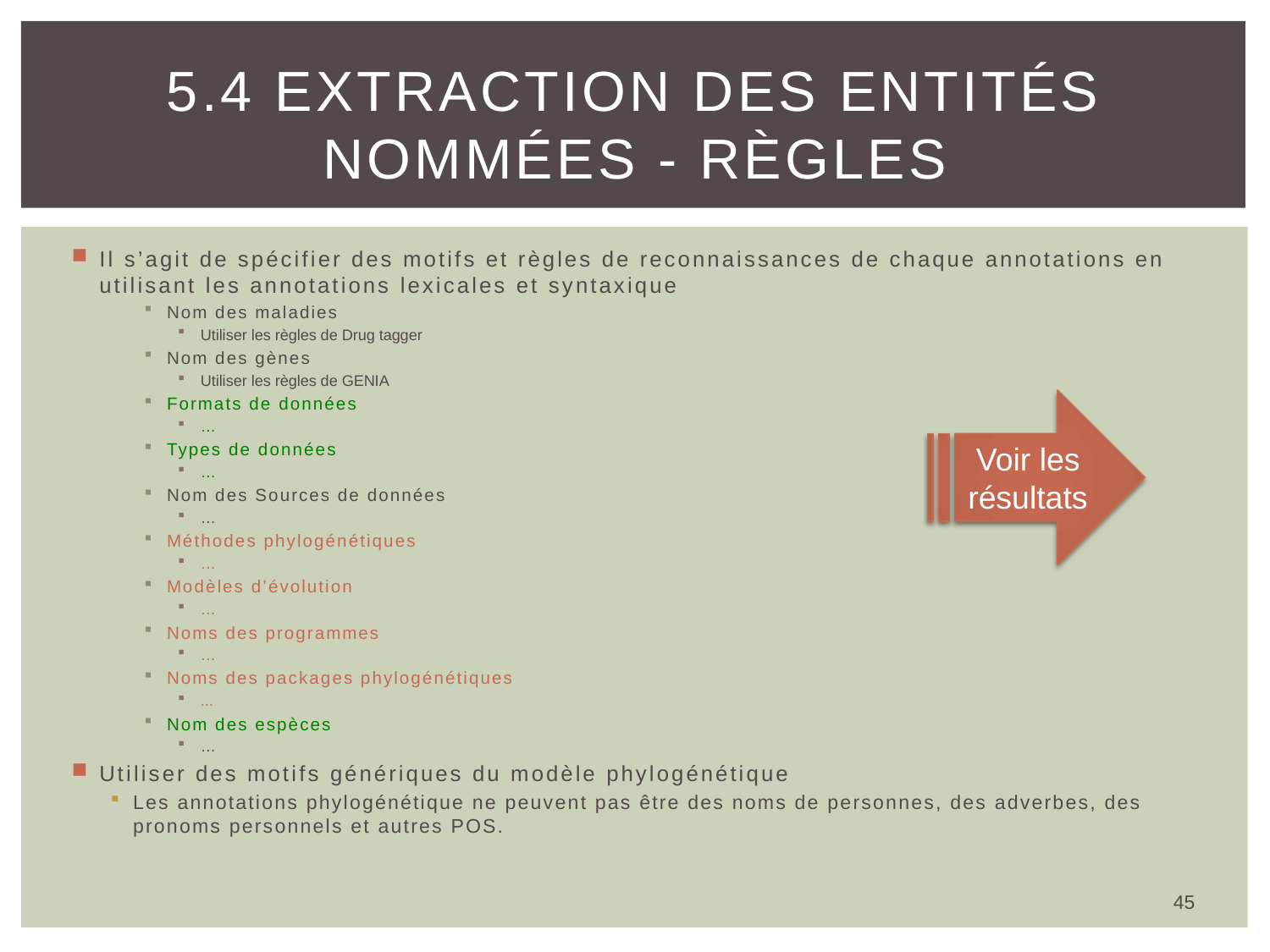

# 5.4 Extraction des Entités nommées - Règles
Il s’agit de spécifier des motifs et règles de reconnaissances de chaque annotations en utilisant les annotations lexicales et syntaxique
Nom des maladies
Utiliser les règles de Drug tagger
Nom des gènes
Utiliser les règles de GENIA
Formats de données
…
Types de données
…
Nom des Sources de données
…
Méthodes phylogénétiques
…
Modèles d’évolution
…
Noms des programmes
…
Noms des packages phylogénétiques
...
Nom des espèces
…
Utiliser des motifs génériques du modèle phylogénétique
Les annotations phylogénétique ne peuvent pas être des noms de personnes, des adverbes, des pronoms personnels et autres POS.

Voir les résultats
45